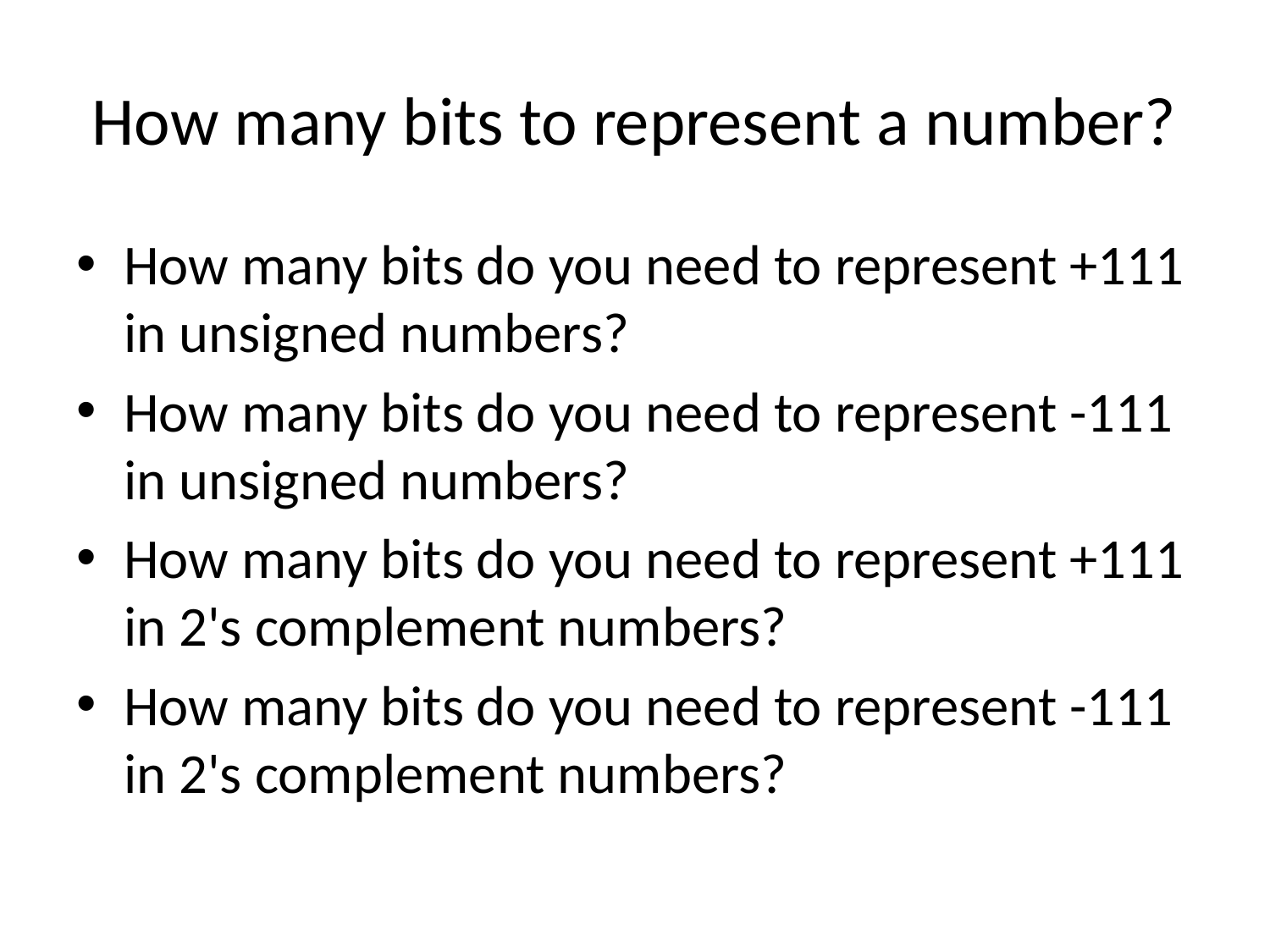

# How many bits to represent a number?
How many bits do you need to represent +111 in unsigned numbers?
How many bits do you need to represent -111 in unsigned numbers?
How many bits do you need to represent +111 in 2's complement numbers?
How many bits do you need to represent -111 in 2's complement numbers?